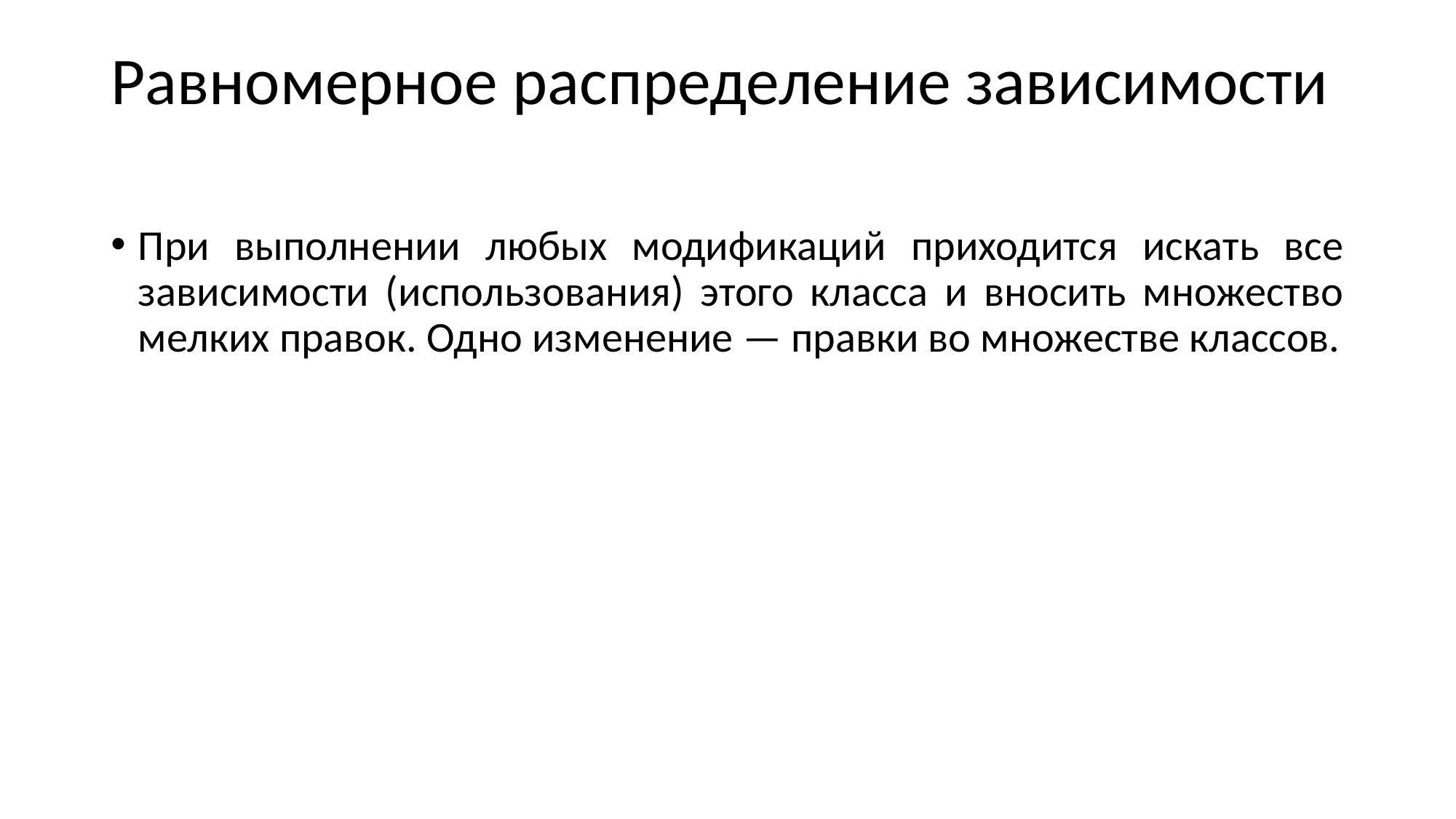

# Равномерное распределение зависимости
При выполнении любых модификаций приходится искать все зависимости (использования) этого класса и вносить множество мелких правок. Одно изменение — правки во множестве классов.